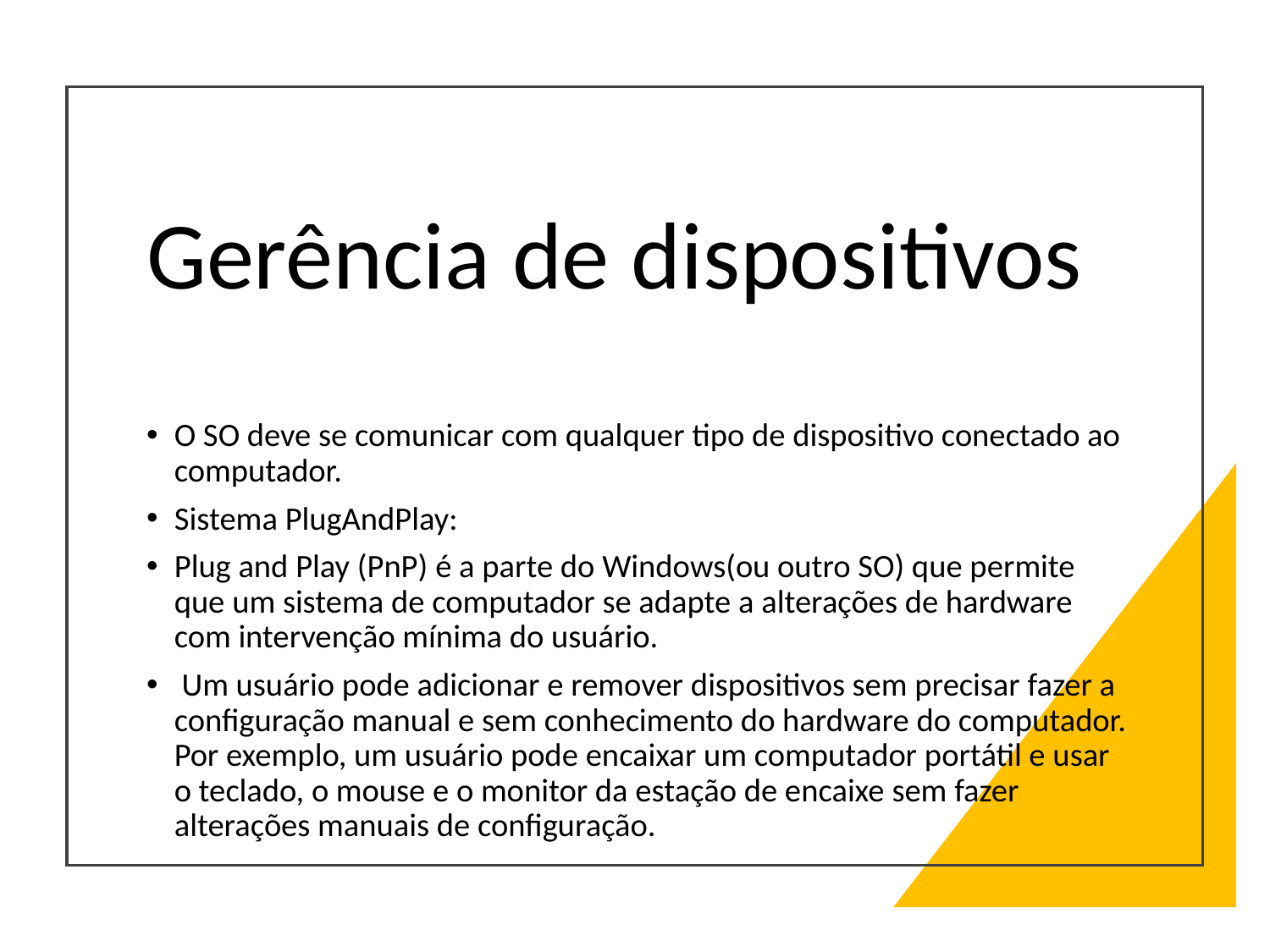

# Gerência de dispositivos
O SO deve se comunicar com qualquer tipo de dispositivo conectado ao computador.
Sistema PlugAndPlay:
Plug and Play (PnP) é a parte do Windows(ou outro SO) que permite que um sistema de computador se adapte a alterações de hardware com intervenção mínima do usuário.
 Um usuário pode adicionar e remover dispositivos sem precisar fazer a configuração manual e sem conhecimento do hardware do computador. Por exemplo, um usuário pode encaixar um computador portátil e usar o teclado, o mouse e o monitor da estação de encaixe sem fazer alterações manuais de configuração.